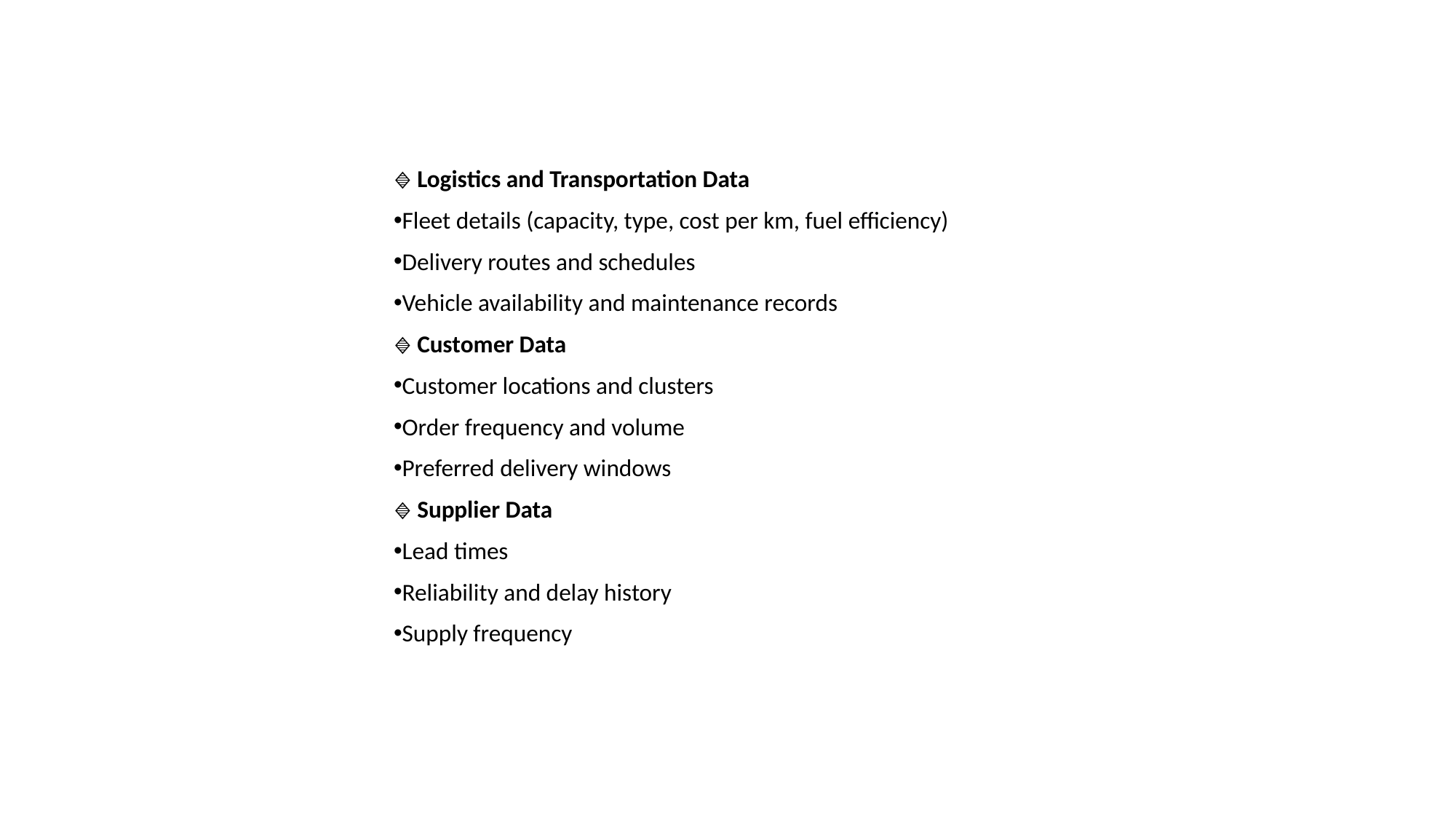

🔹 Logistics and Transportation Data
Fleet details (capacity, type, cost per km, fuel efficiency)
Delivery routes and schedules
Vehicle availability and maintenance records
🔹 Customer Data
Customer locations and clusters
Order frequency and volume
Preferred delivery windows
🔹 Supplier Data
Lead times
Reliability and delay history
Supply frequency